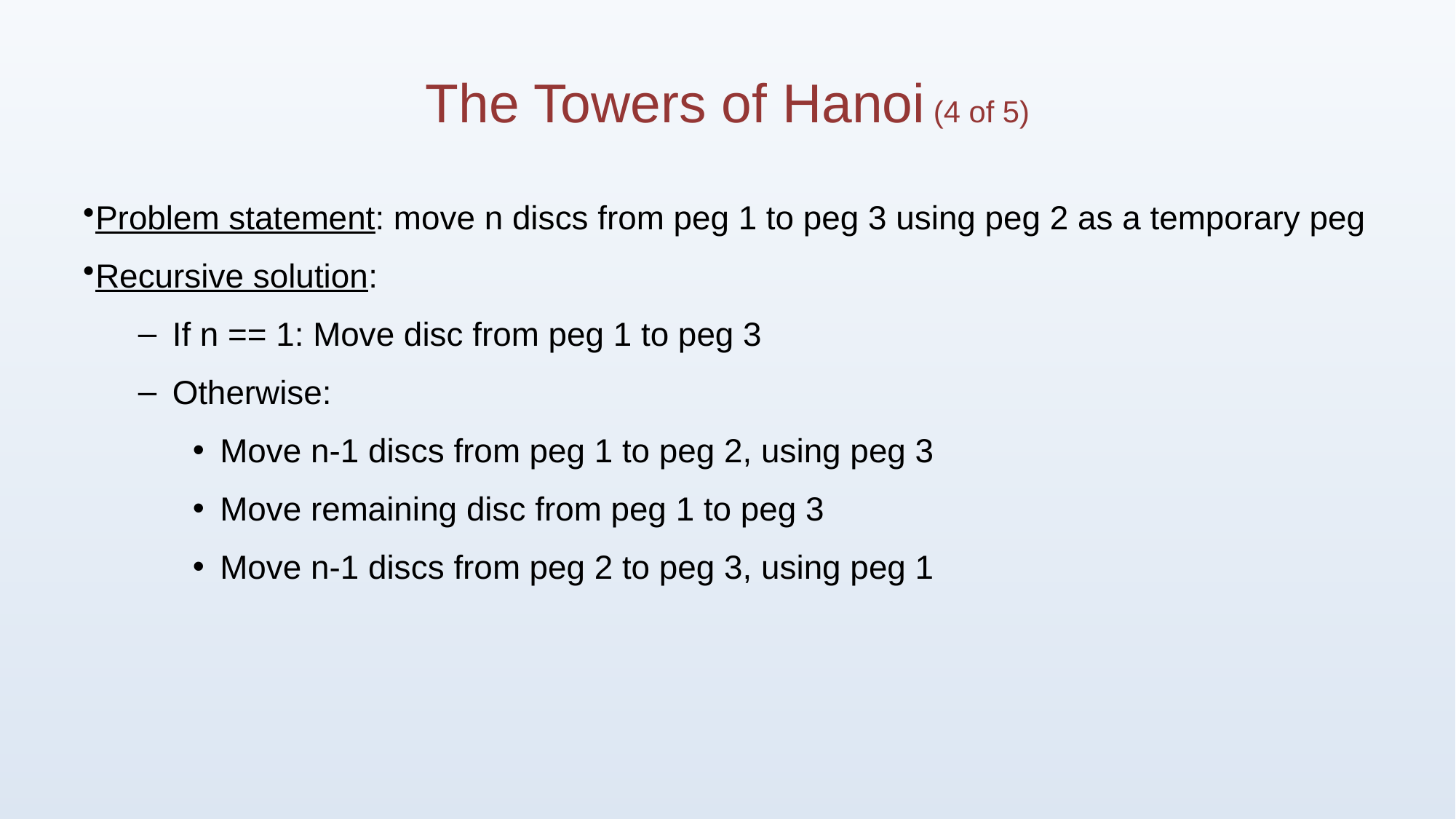

# The Towers of Hanoi (4 of 5)
Problem statement: move n discs from peg 1 to peg 3 using peg 2 as a temporary peg
Recursive solution:
If n == 1: Move disc from peg 1 to peg 3
Otherwise:
Move n-1 discs from peg 1 to peg 2, using peg 3
Move remaining disc from peg 1 to peg 3
Move n-1 discs from peg 2 to peg 3, using peg 1